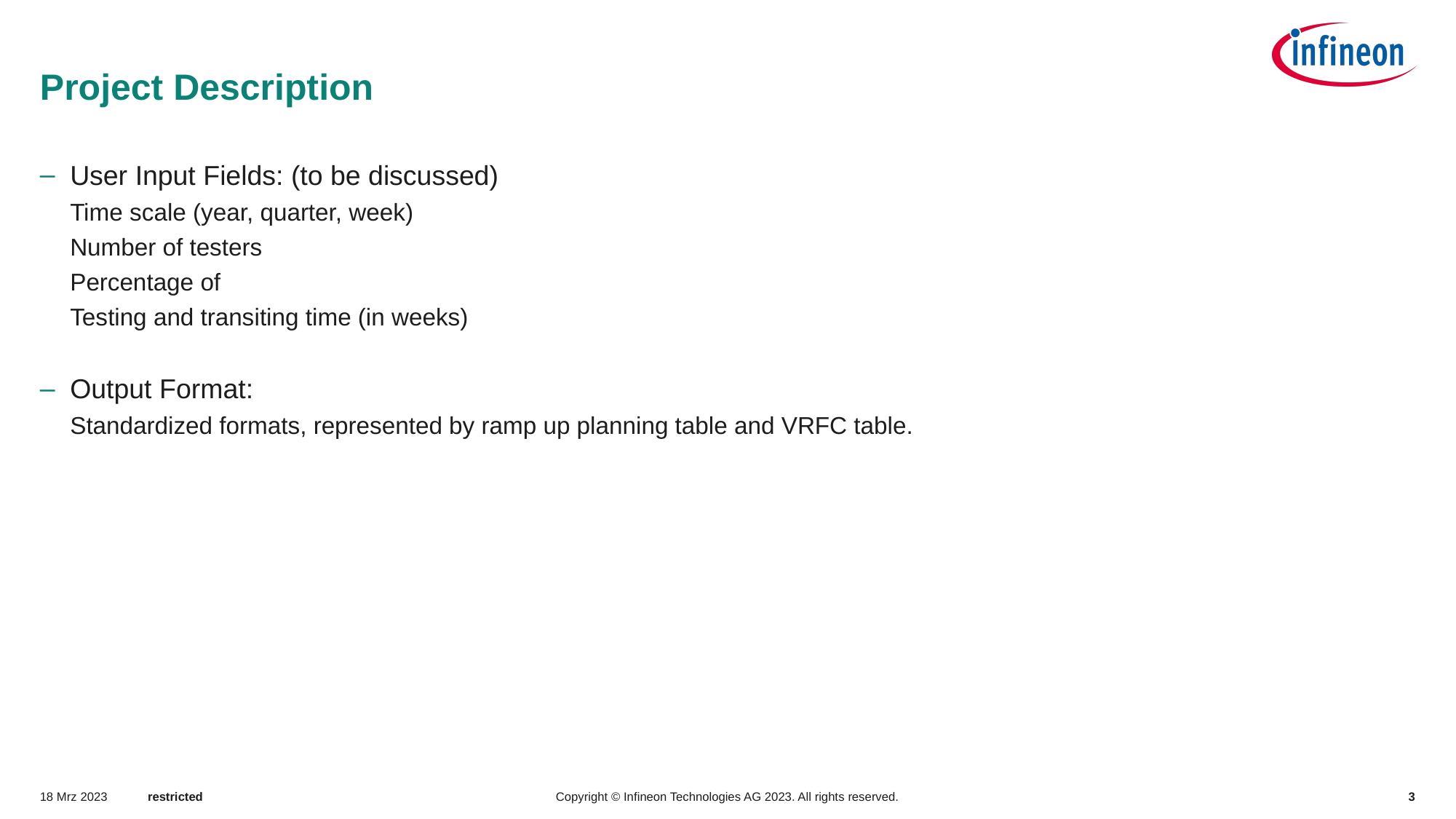

# Project Description
User Input Fields: (to be discussed)
Time scale (year, quarter, week)
Number of testers
Percentage of
Testing and transiting time (in weeks)

Output Format:
Standardized formats, represented by ramp up planning table and VRFC table.